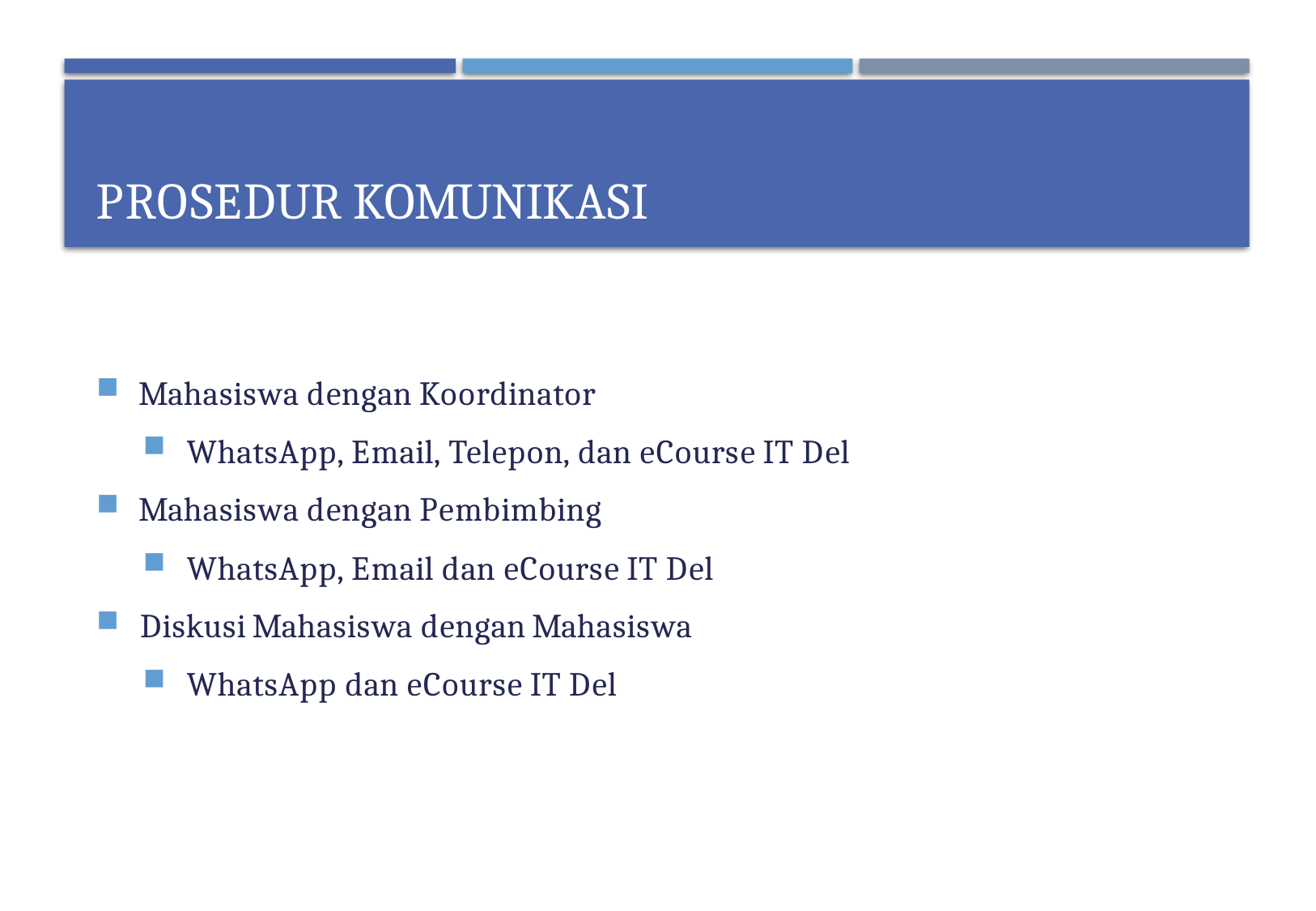

# Prosedur Komunikasi
Mahasiswa dengan Koordinator
WhatsApp, Email, Telepon, dan eCourse IT Del
Mahasiswa dengan Pembimbing
WhatsApp, Email dan eCourse IT Del
Diskusi Mahasiswa dengan Mahasiswa
WhatsApp dan eCourse IT Del